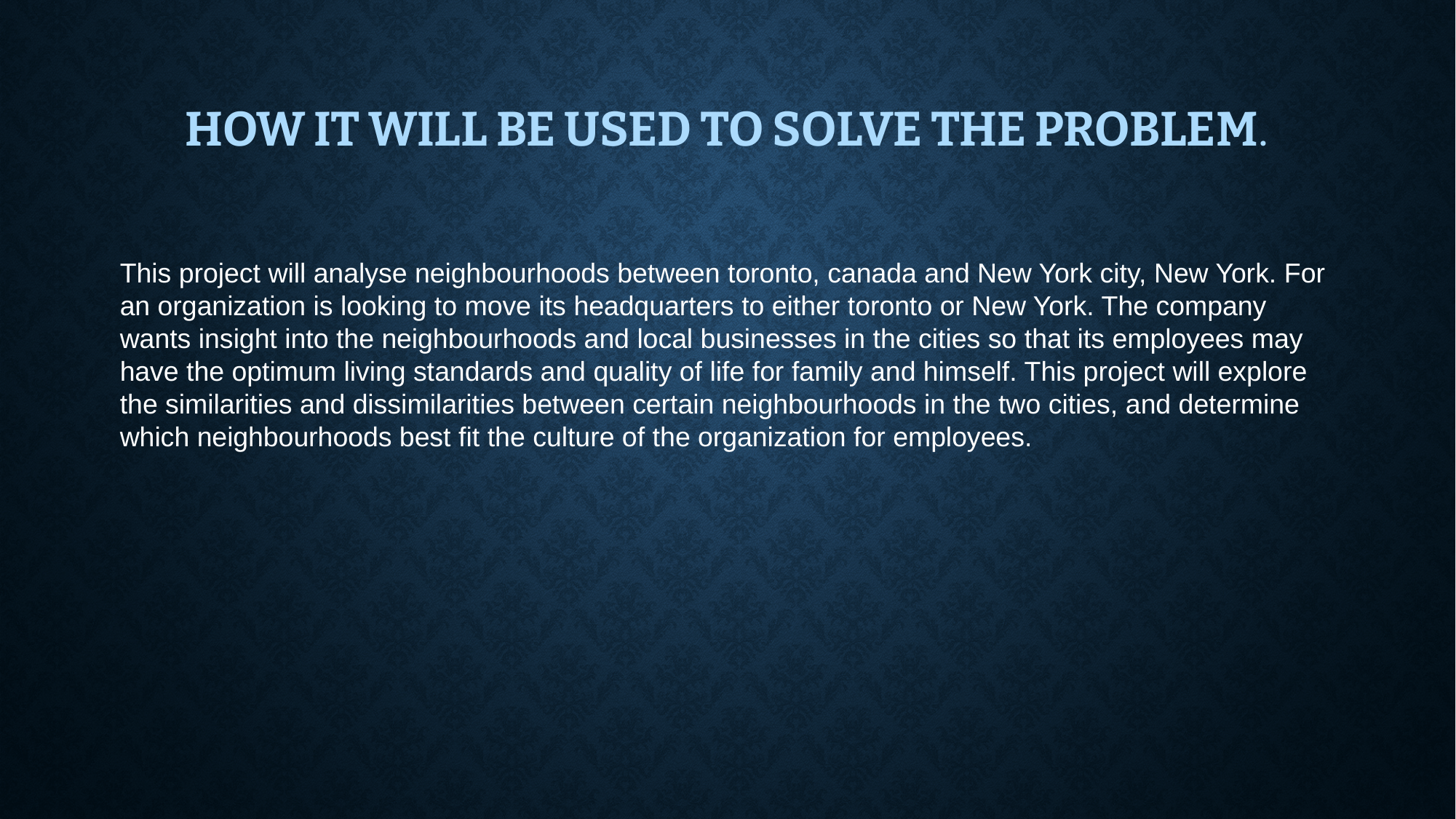

# HOW IT WILL BE USED TO SOLVE THE PROBLEM.
This project will analyse neighbourhoods between toronto, canada and New York city, New York. For an organization is looking to move its headquarters to either toronto or New York. The company wants insight into the neighbourhoods and local businesses in the cities so that its employees may have the optimum living standards and quality of life for family and himself. This project will explore the similarities and dissimilarities between certain neighbourhoods in the two cities, and determine which neighbourhoods best fit the culture of the organization for employees.